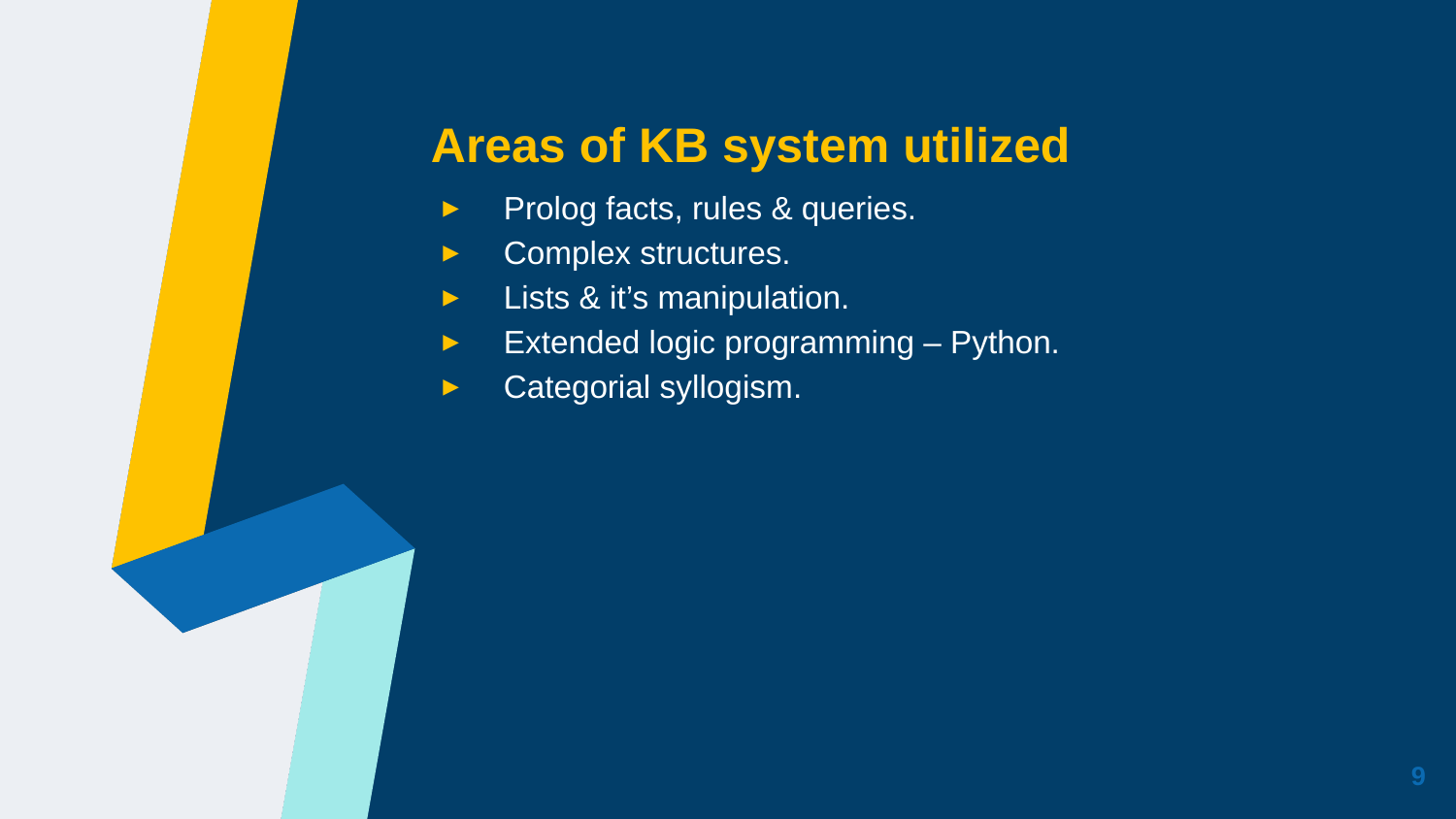

Areas of KB system utilized
Prolog facts, rules & queries.
Complex structures.
Lists & it’s manipulation.
Extended logic programming – Python.
Categorial syllogism.

9